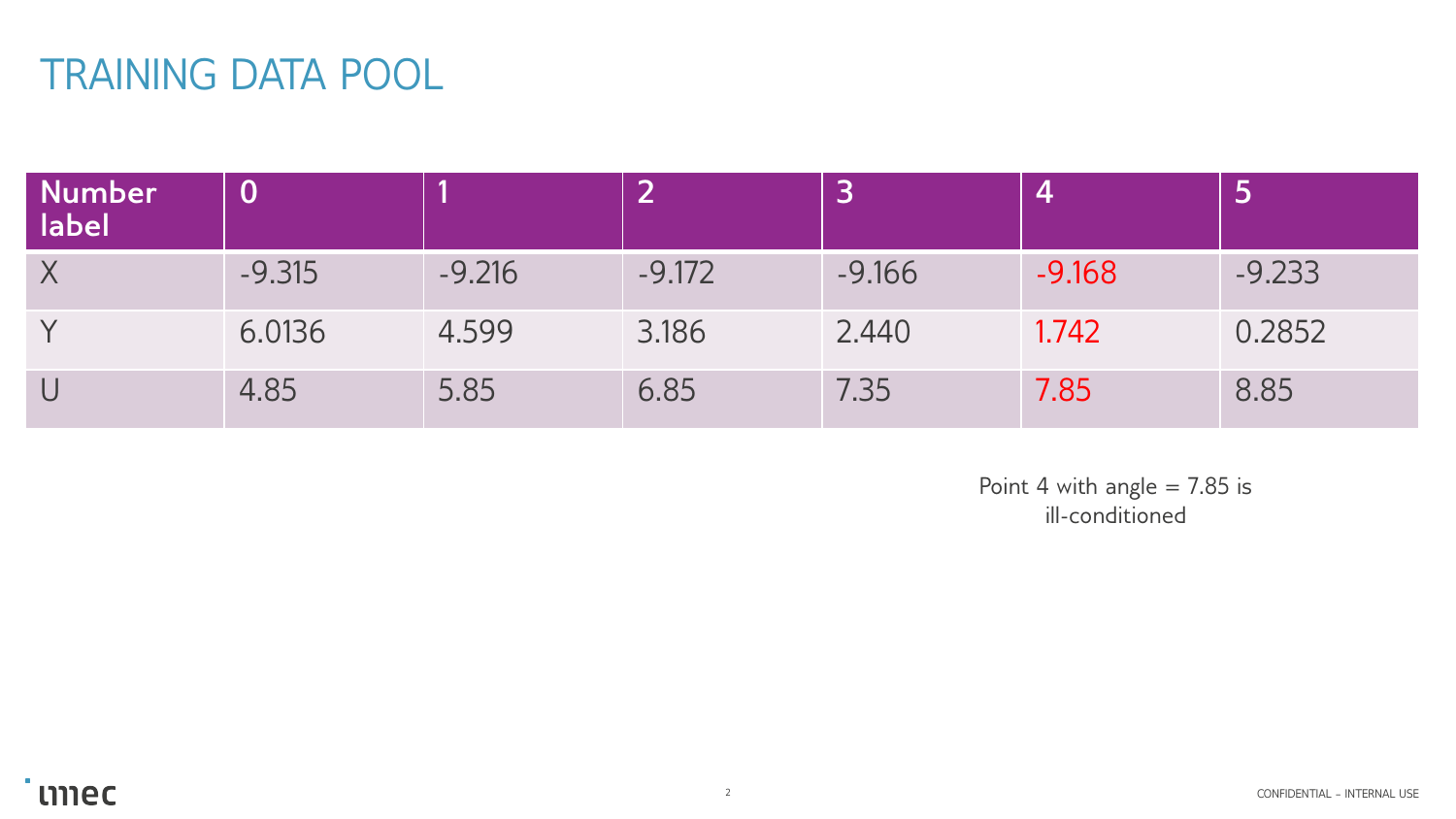

# Training data pool

| Number label | 0 | 1 | 2 | 3 | 4 | 5 |
| --- | --- | --- | --- | --- | --- | --- |
| X | -9.315 | -9.216 | -9.172 | -9.166 | -9.168 | -9.233 |
| Y | 6.0136 | 4.599 | 3.186 | 2.440 | 1.742 | 0.2852 |
| U | 4.85 | 5.85 | 6.85 | 7.35 | 7.85 | 8.85 |
Point 4 with angle = 7.85 is ill-conditioned
2